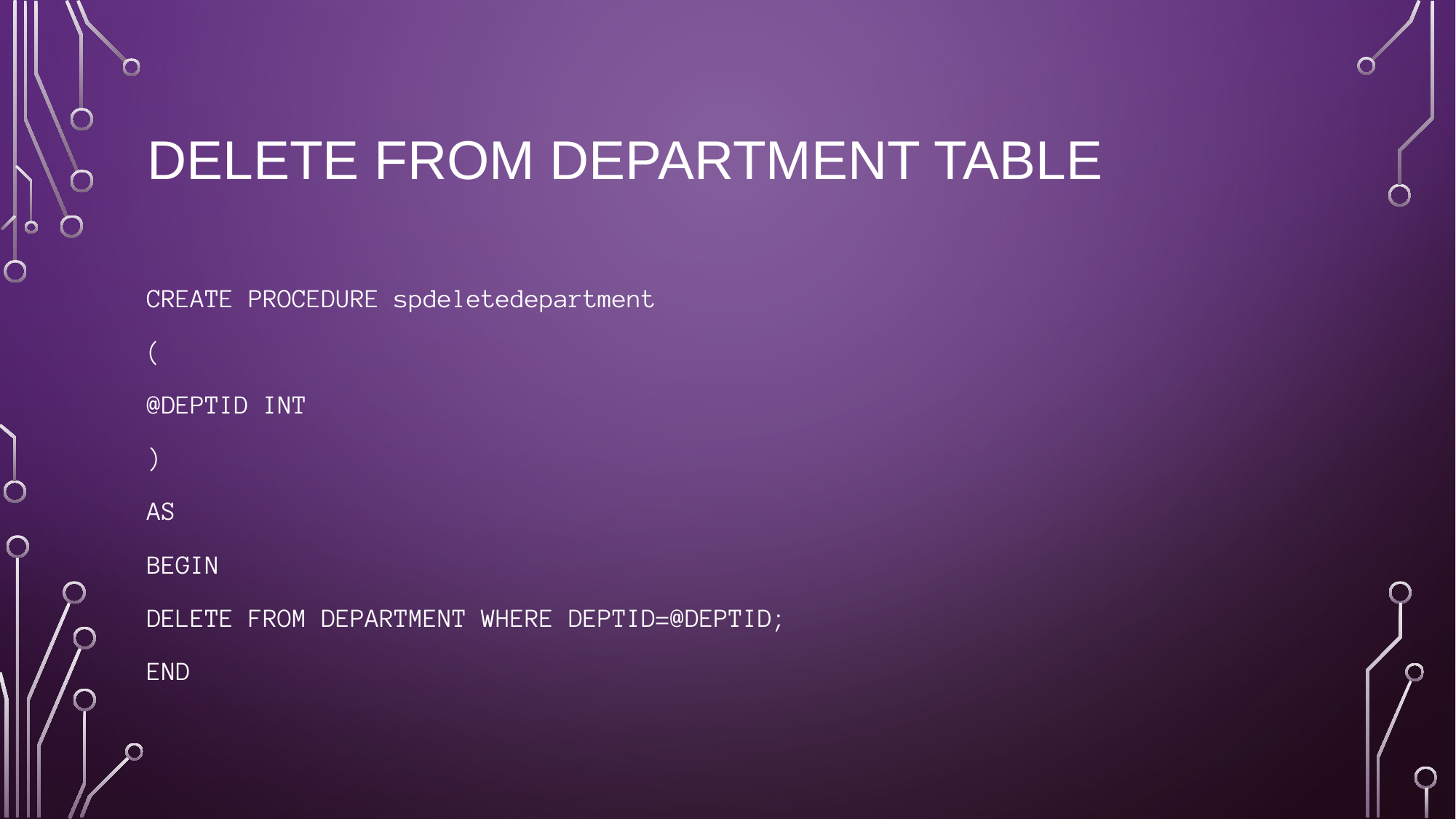

# DELETE FROM DEPARTMENT TABLE
CREATE PROCEDURE spdeletedepartment
(
@DEPTID INT
)
AS
BEGIN
DELETE FROM DEPARTMENT WHERE DEPTID=@DEPTID;
END